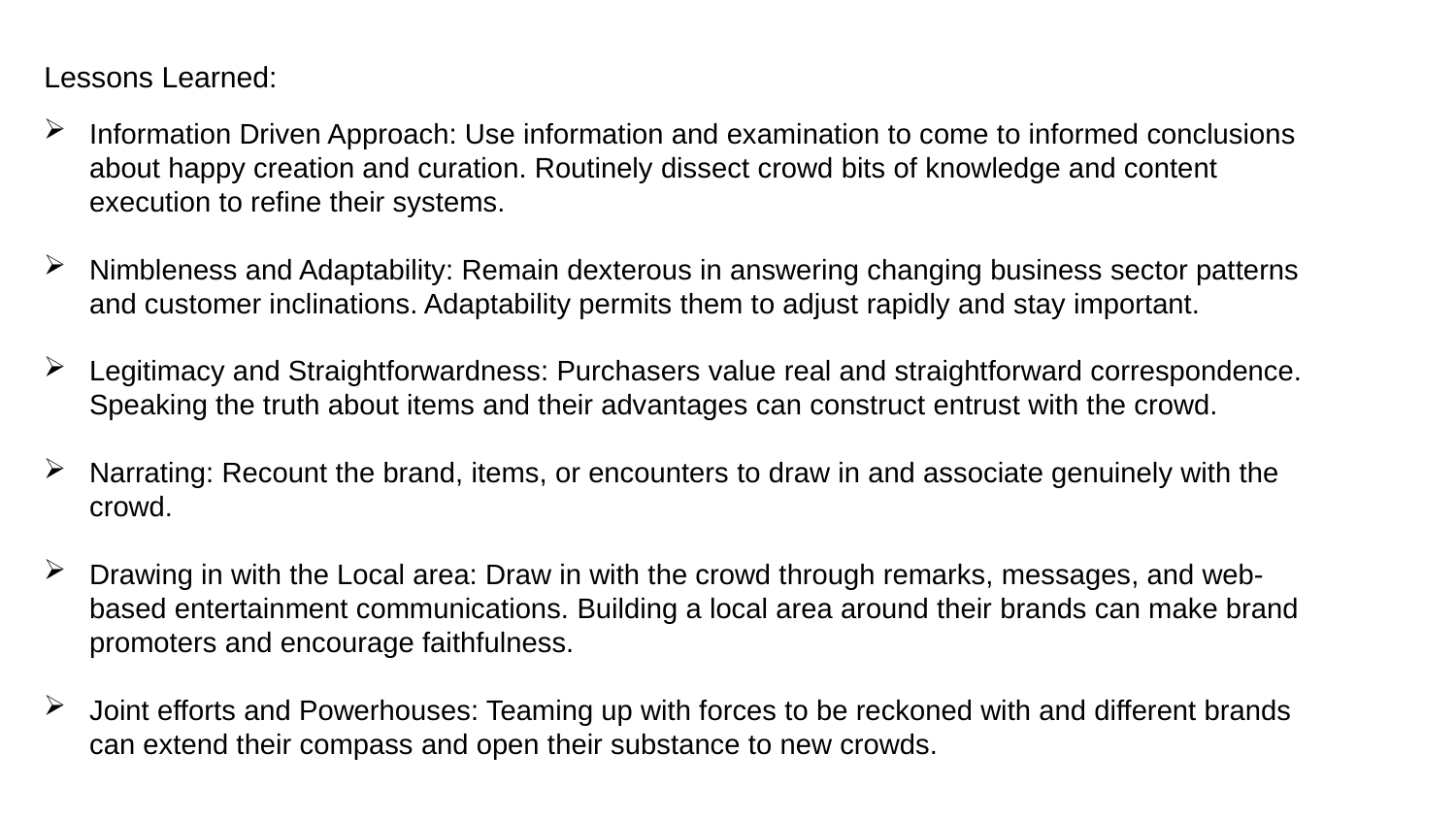

# Lessons Learned:
Information Driven Approach: Use information and examination to come to informed conclusions about happy creation and curation. Routinely dissect crowd bits of knowledge and content execution to refine their systems.

Nimbleness and Adaptability: Remain dexterous in answering changing business sector patterns and customer inclinations. Adaptability permits them to adjust rapidly and stay important.

Legitimacy and Straightforwardness: Purchasers value real and straightforward correspondence. Speaking the truth about items and their advantages can construct entrust with the crowd.

Narrating: Recount the brand, items, or encounters to draw in and associate genuinely with the crowd.

Drawing in with the Local area: Draw in with the crowd through remarks, messages, and web-based entertainment communications. Building a local area around their brands can make brand promoters and encourage faithfulness.

Joint efforts and Powerhouses: Teaming up with forces to be reckoned with and different brands can extend their compass and open their substance to new crowds.